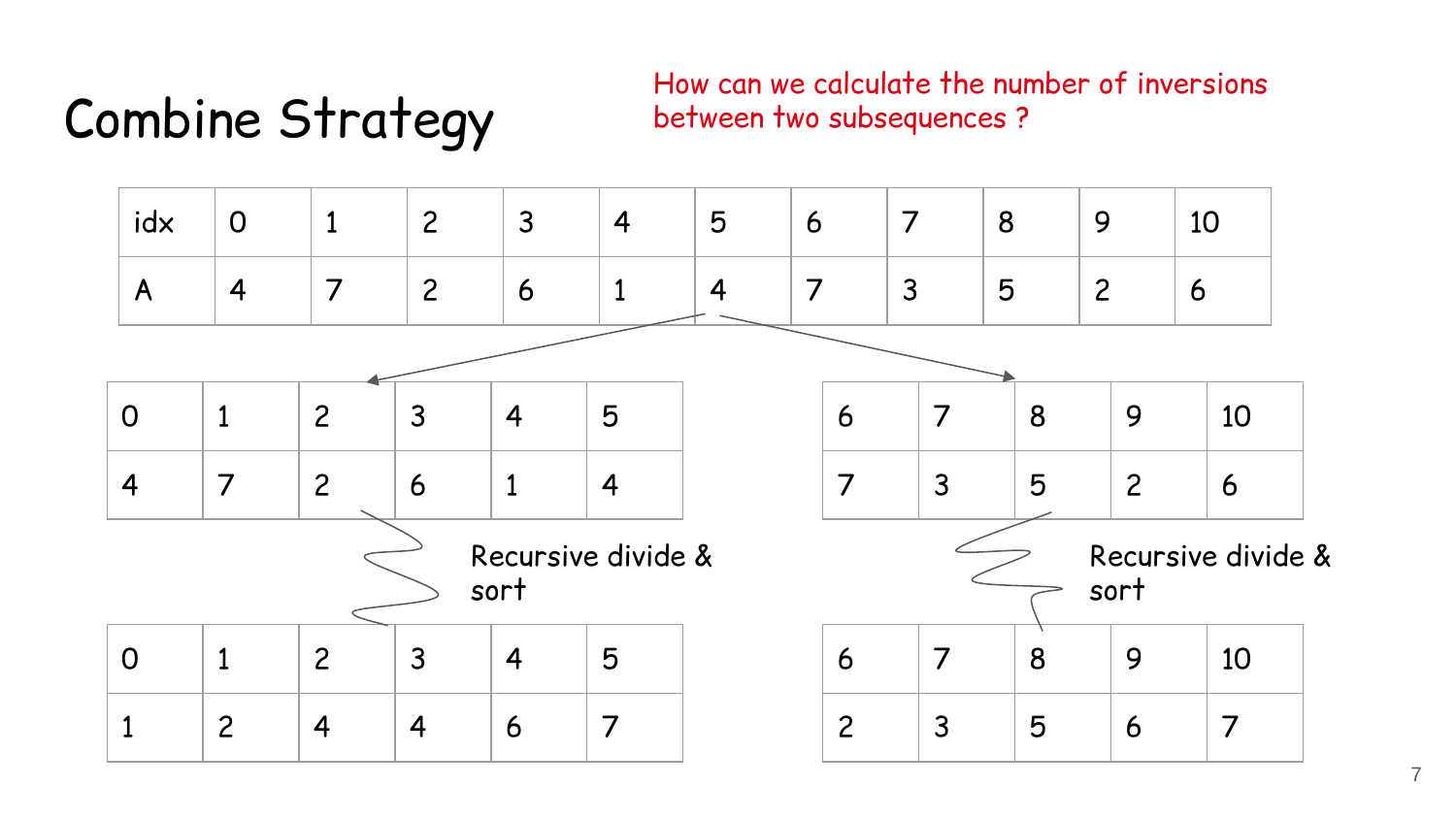

How can we calculate the number of inversions between two subsequences ?
# Combine Strategy

| idx | 0 | 1 | 2 | 3 | 4 | 5 | 6 | 7 | 8 | 9 | 10 |
| --- | --- | --- | --- | --- | --- | --- | --- | --- | --- | --- | --- |
| A | 4 | 7 | 2 | 6 | 1 | 4 | 7 | 3 | 5 | 2 | 6 |
| 0 | 1 | 2 | 3 | 4 | 5 |
| --- | --- | --- | --- | --- | --- |
| 4 | 7 | 2 | 6 | 1 | 4 |
| 6 | 7 | 8 | 9 | 10 |
| --- | --- | --- | --- | --- |
| 7 | 3 | 5 | 2 | 6 |

Recursive divide & sort
Recursive divide & sort
| 0 | 1 | 2 | 3 | 4 | 5 |
| --- | --- | --- | --- | --- | --- |
| 1 | 2 | 4 | 4 | 6 | 7 |
| 6 | 7 | 8 | 9 | 10 |
| --- | --- | --- | --- | --- |
| 2 | 3 | 5 | 6 | 7 |
7